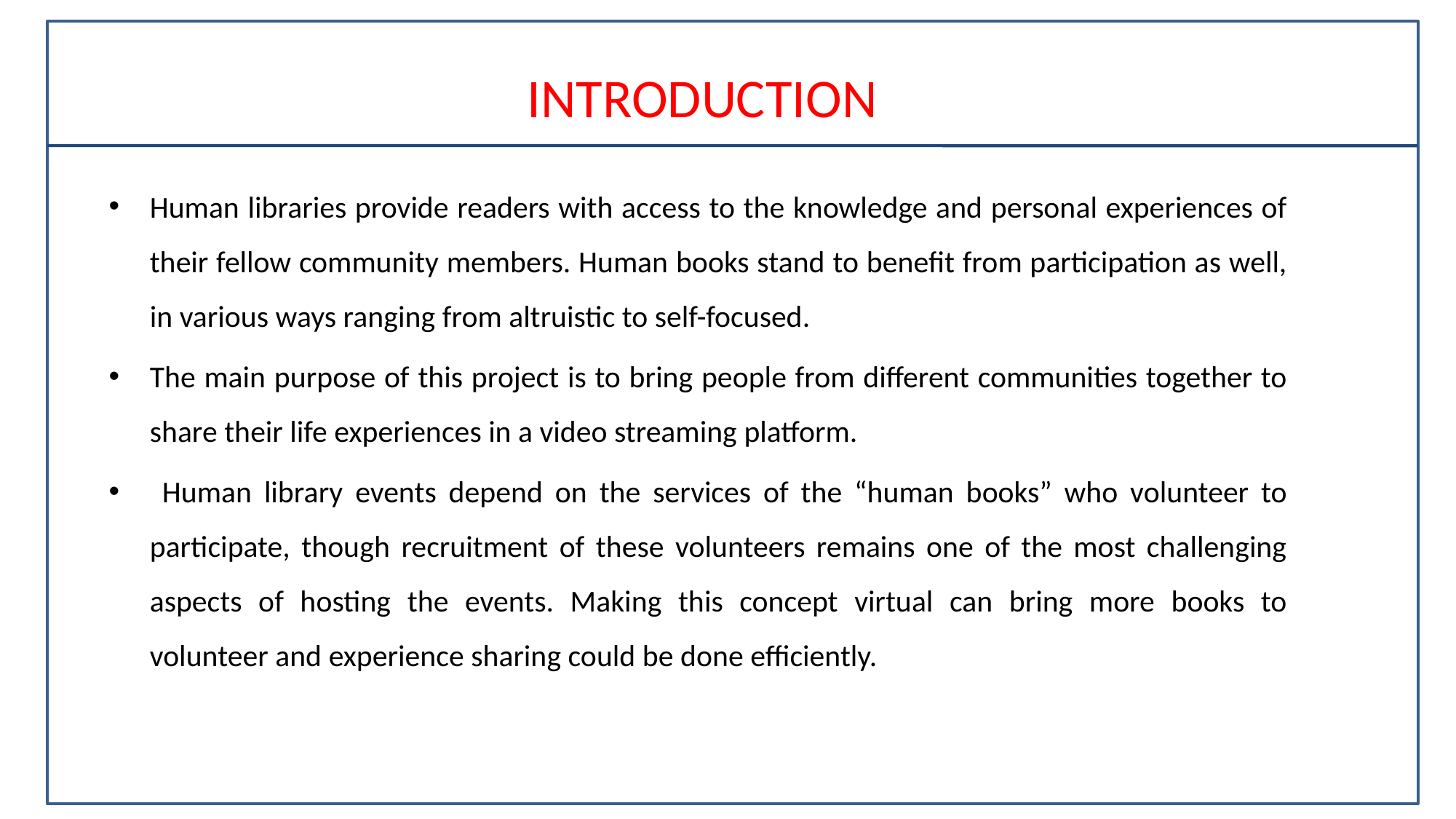

# INTRODUCTION
Human libraries provide readers with access to the knowledge and personal experiences of their fellow community members. Human books stand to benefit from participation as well, in various ways ranging from altruistic to self-focused.
The main purpose of this project is to bring people from different communities together to share their life experiences in a video streaming platform.
 Human library events depend on the services of the “human books” who volunteer to participate, though recruitment of these volunteers remains one of the most challenging aspects of hosting the events. Making this concept virtual can bring more books to volunteer and experience sharing could be done efficiently.